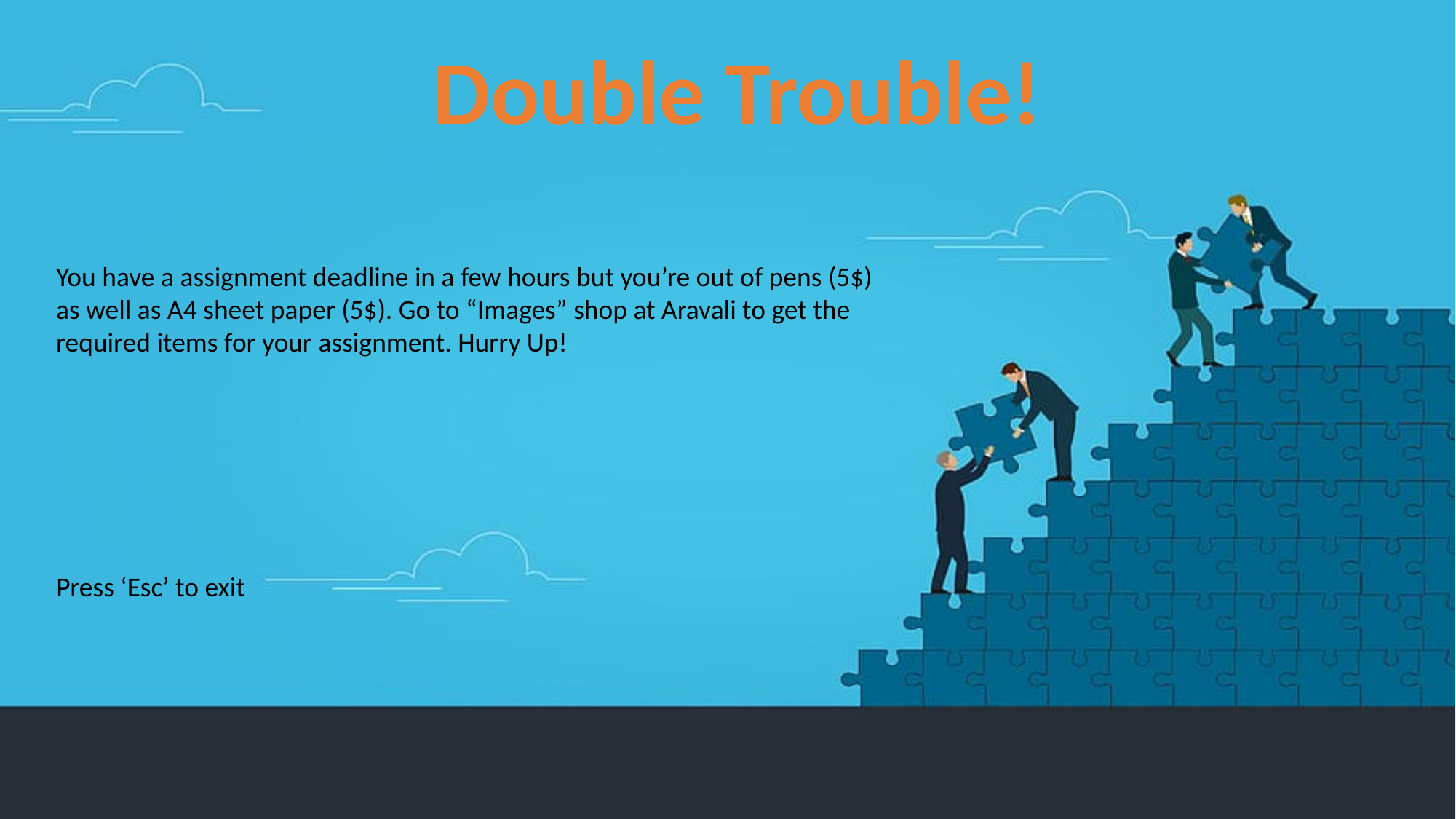

#
Double Trouble!
You have a assignment deadline in a few hours but you’re out of pens (5$) as well as A4 sheet paper (5$). Go to “Images” shop at Aravali to get the required items for your assignment. Hurry Up!
Press ‘Esc’ to exit